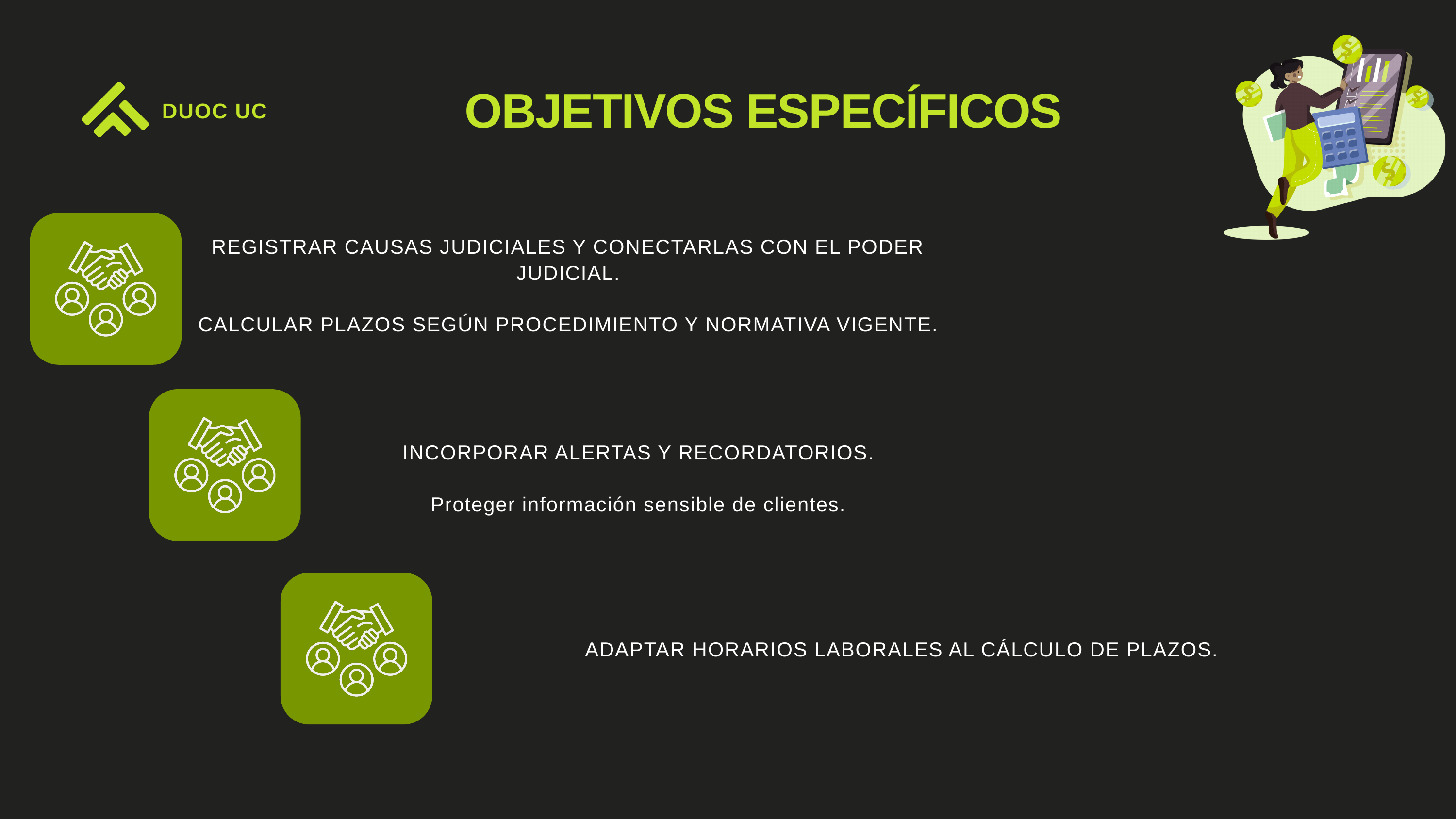

OBJETIVOS ESPECÍFICOS
DUOC UC

REGISTRAR CAUSAS JUDICIALES Y CONECTARLAS CON EL PODER JUDICIAL.

CALCULAR PLAZOS SEGÚN PROCEDIMIENTO Y NORMATIVA VIGENTE.

INCORPORAR ALERTAS Y RECORDATORIOS.

Proteger información sensible de clientes.

ADAPTAR HORARIOS LABORALES AL CÁLCULO DE PLAZOS.